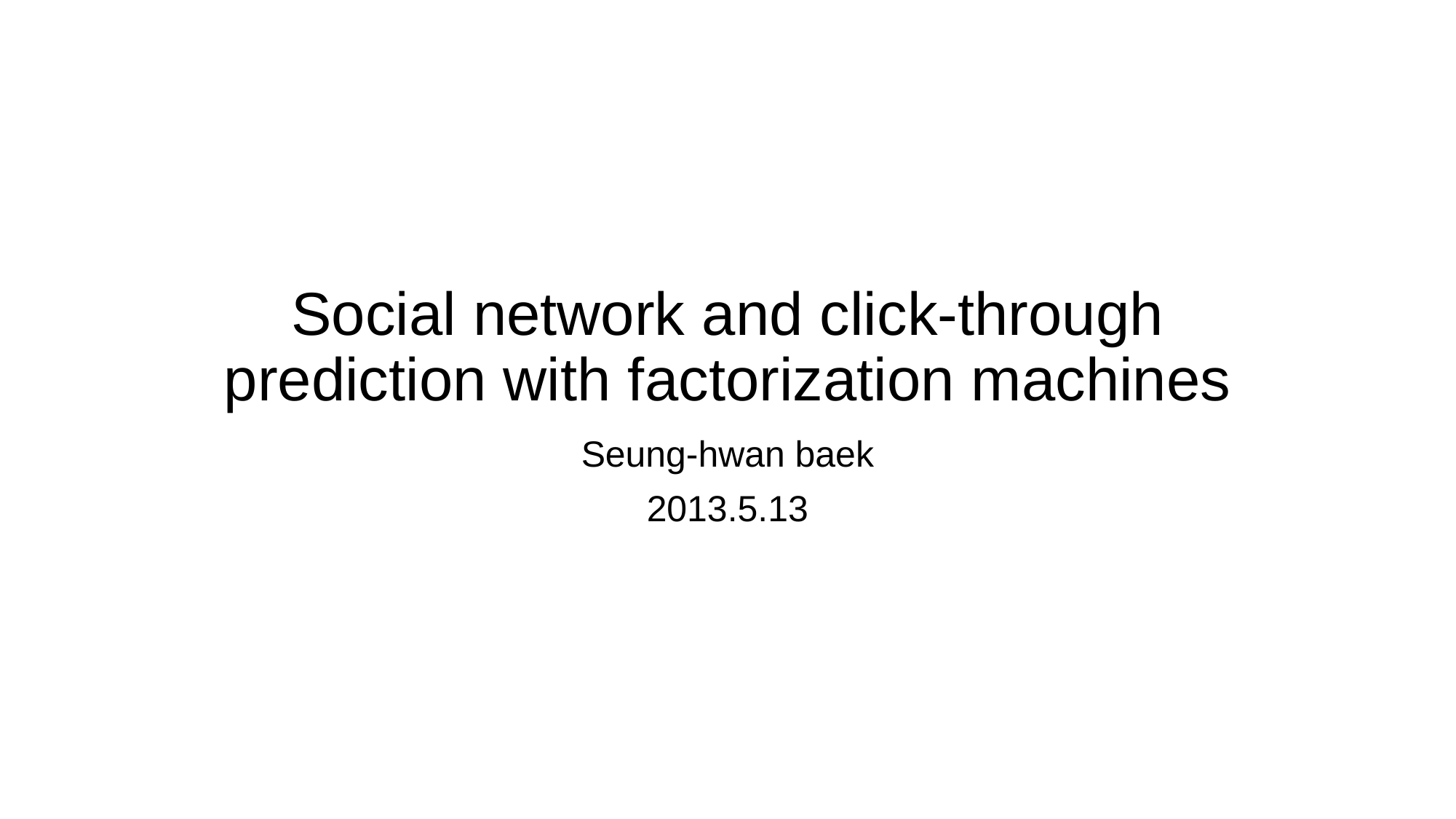

# Social network and click-through prediction with factorization machines
Seung-hwan baek
2013.5.13